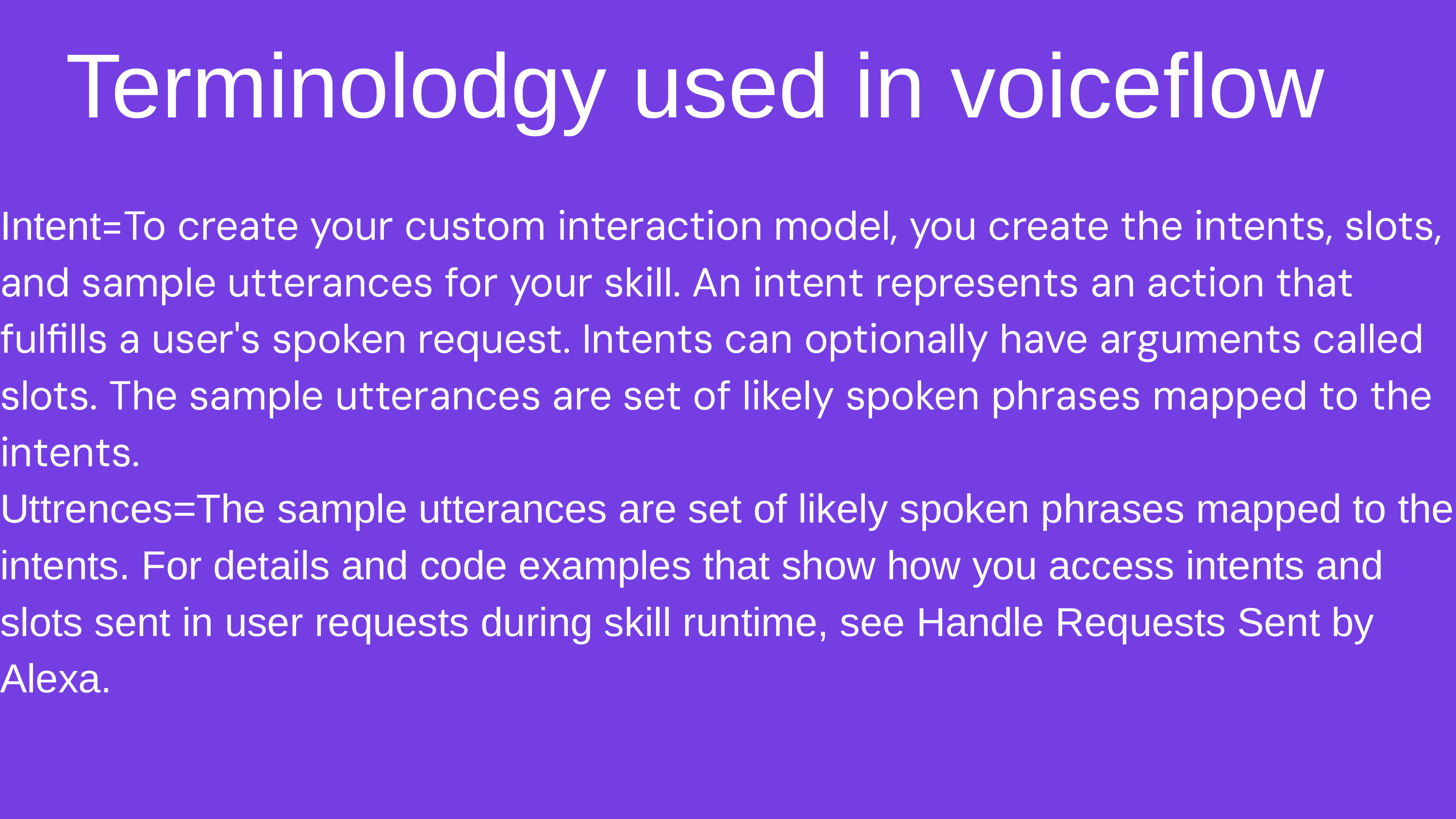

Terminolodgy used in voiceflow
Intent=To create your custom interaction model, you create the intents, slots, and sample utterances for your skill. An intent represents an action that fulfills a user's spoken request. Intents can optionally have arguments called slots. The sample utterances are set of likely spoken phrases mapped to the intents.
Uttrences=The sample utterances are set of likely spoken phrases mapped to the intents. For details and code examples that show how you access intents and slots sent in user requests during skill runtime, see Handle Requests Sent by Alexa.